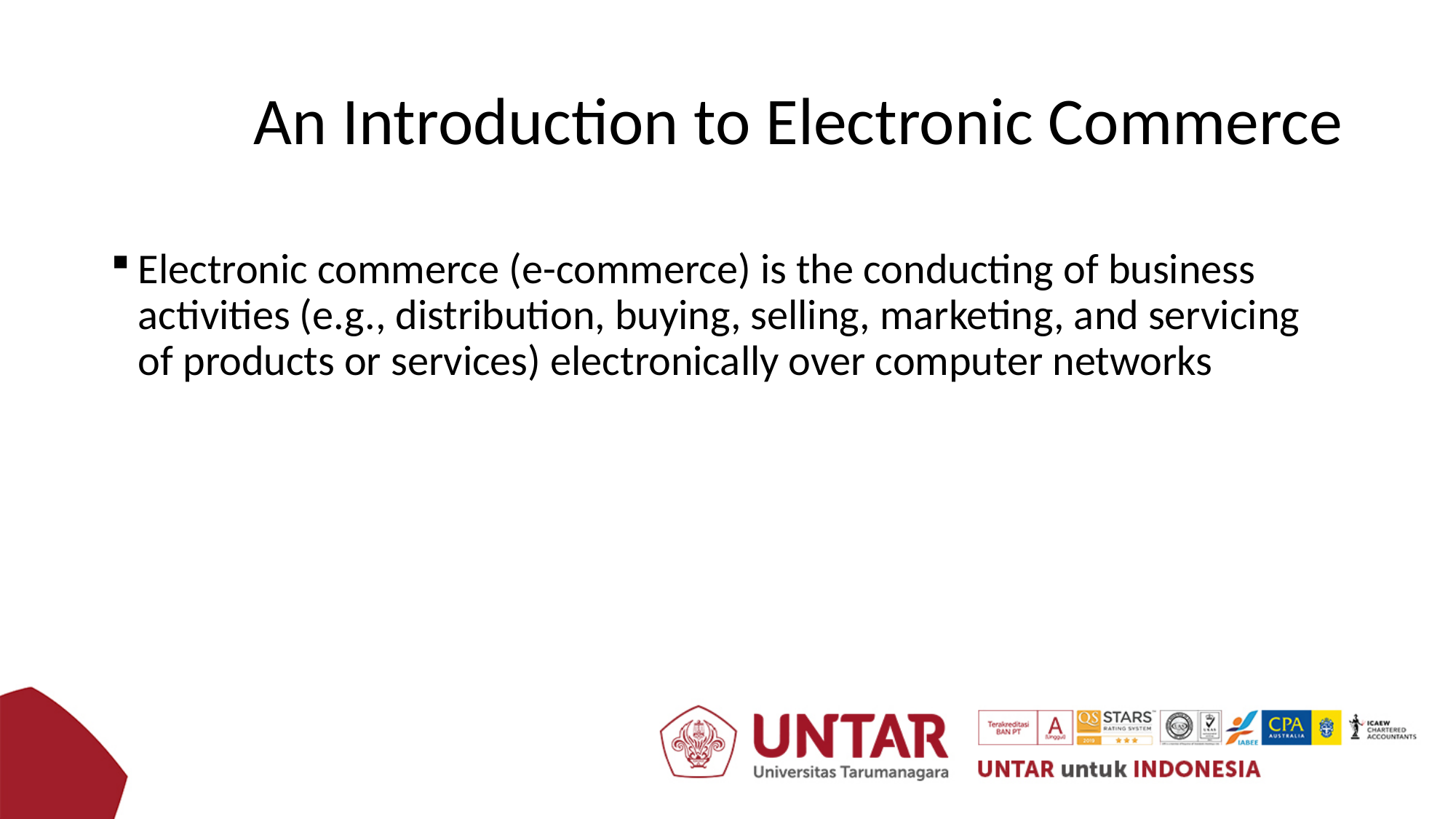

# An Introduction to Electronic Commerce
Electronic commerce (e-commerce) is the conducting of business activities (e.g., distribution, buying, selling, marketing, and servicing of products or services) electronically over computer networks